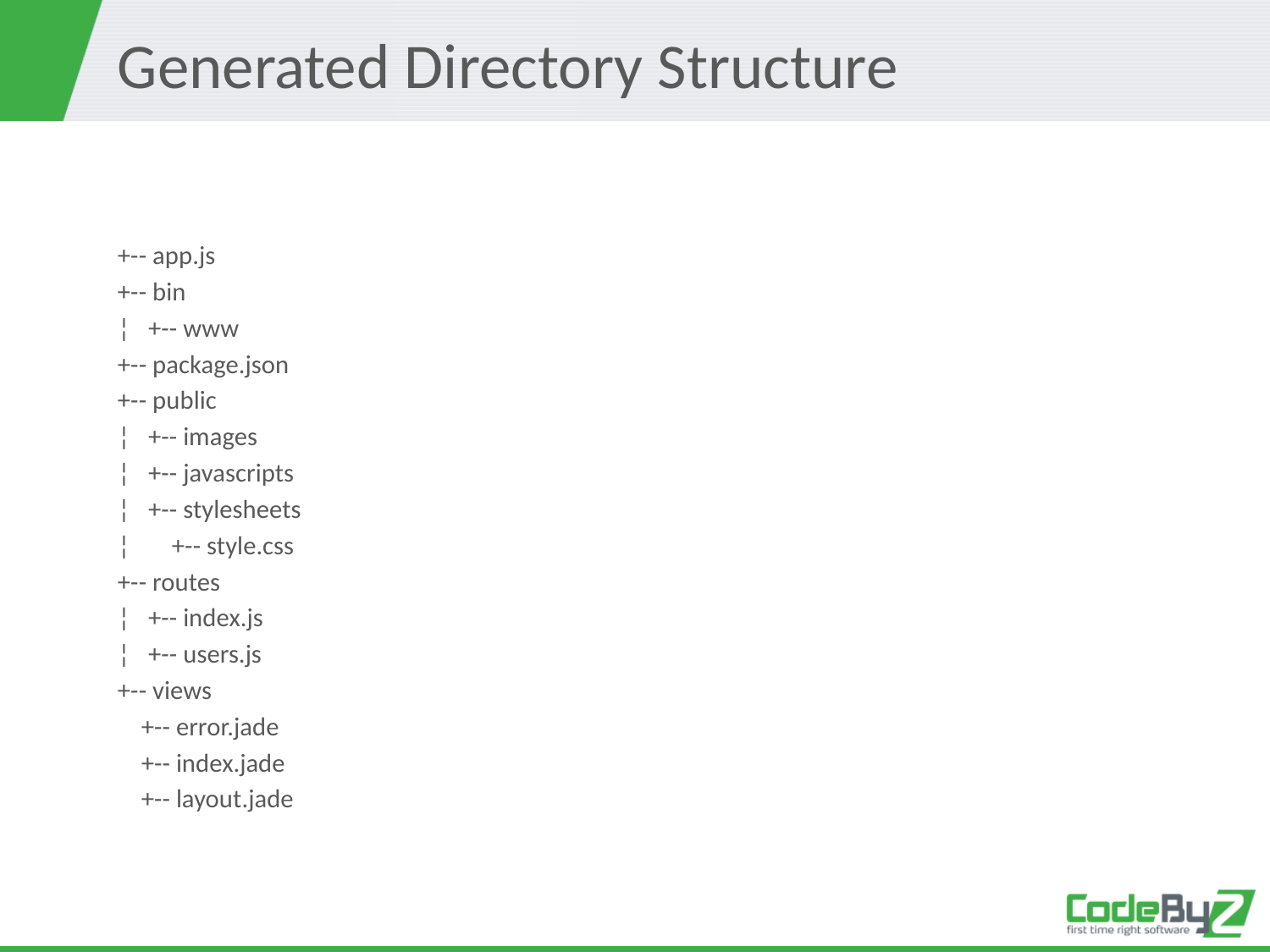

# Generated Directory Structure

+-- app.js
+-- bin
¦   +-- www
+-- package.json
+-- public
¦   +-- images
¦   +-- javascripts
¦   +-- stylesheets
¦       +-- style.css
+-- routes
¦   +-- index.js
¦   +-- users.js
+-- views
    +-- error.jade
    +-- index.jade
    +-- layout.jade